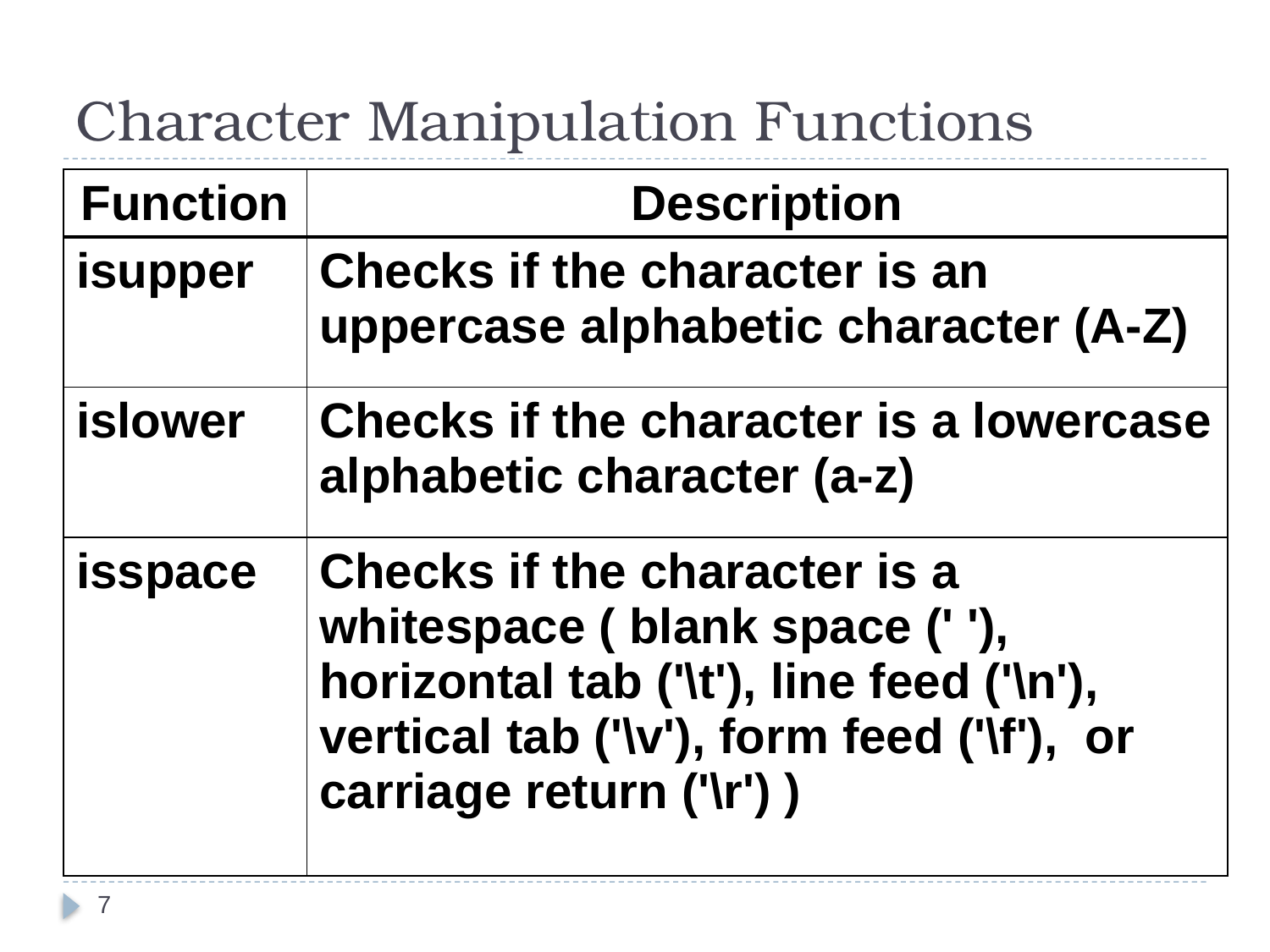

# Character Manipulation Functions
| Function | Description |
| --- | --- |
| isupper | Checks if the character is an uppercase alphabetic character (A-Z) |
| islower | Checks if the character is a lowercase alphabetic character (a-z) |
| isspace | Checks if the character is a whitespace ( blank space (' '), horizontal tab ('\t'), line feed ('\n'), vertical tab ('\v'), form feed ('\f'), or carriage return ('\r') ) |
7